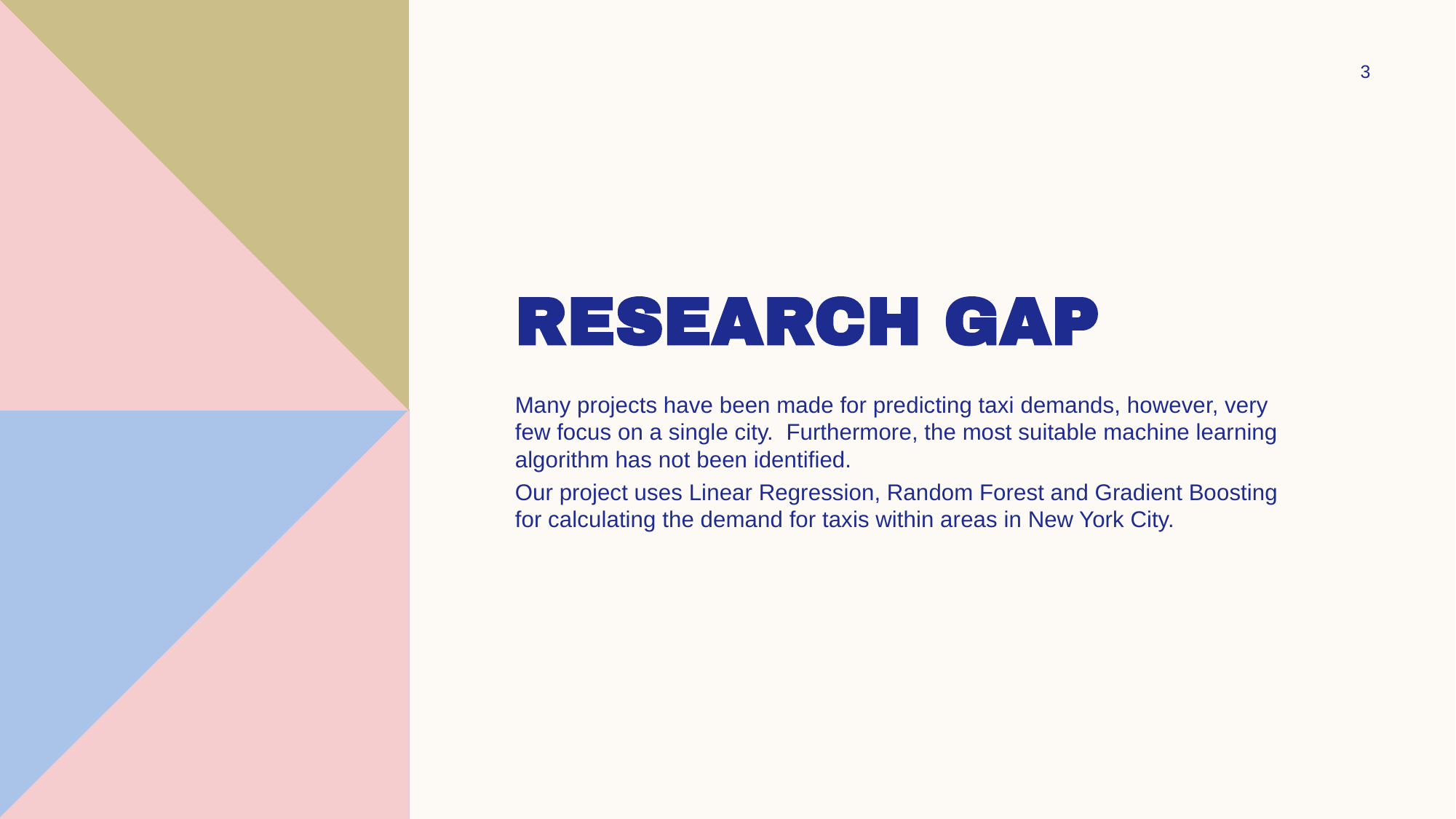

3
# RESEARCH GAP
Many projects have been made for predicting taxi demands, however, very few focus on a single city.  Furthermore, the most suitable machine learning algorithm has not been identified.
Our project uses Linear Regression, Random Forest and Gradient Boosting for calculating the demand for taxis within areas in New York City.